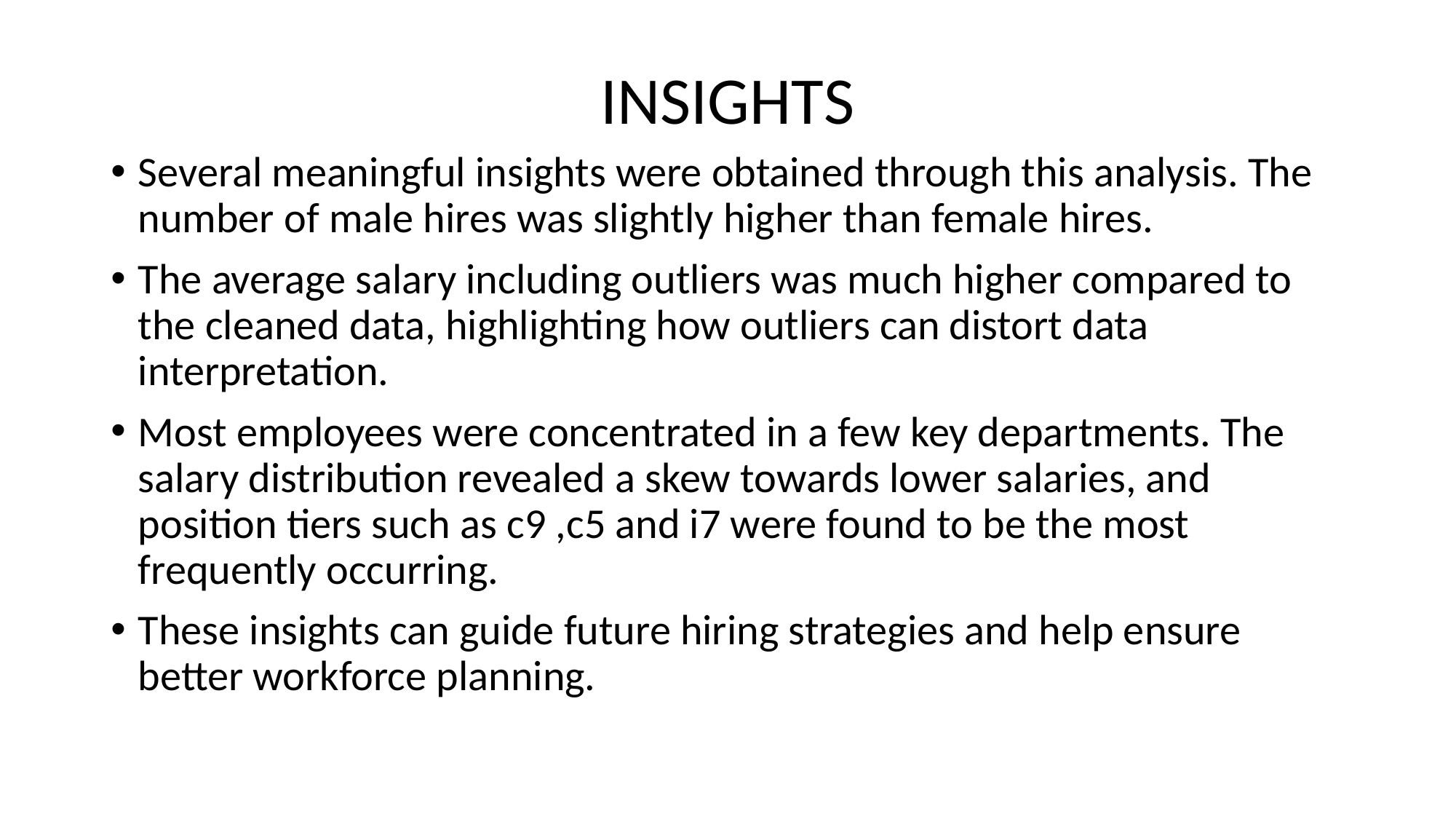

# INSIGHTS
Several meaningful insights were obtained through this analysis. The number of male hires was slightly higher than female hires.
The average salary including outliers was much higher compared to the cleaned data, highlighting how outliers can distort data interpretation.
Most employees were concentrated in a few key departments. The salary distribution revealed a skew towards lower salaries, and position tiers such as c9 ,c5 and i7 were found to be the most frequently occurring.
These insights can guide future hiring strategies and help ensure better workforce planning.